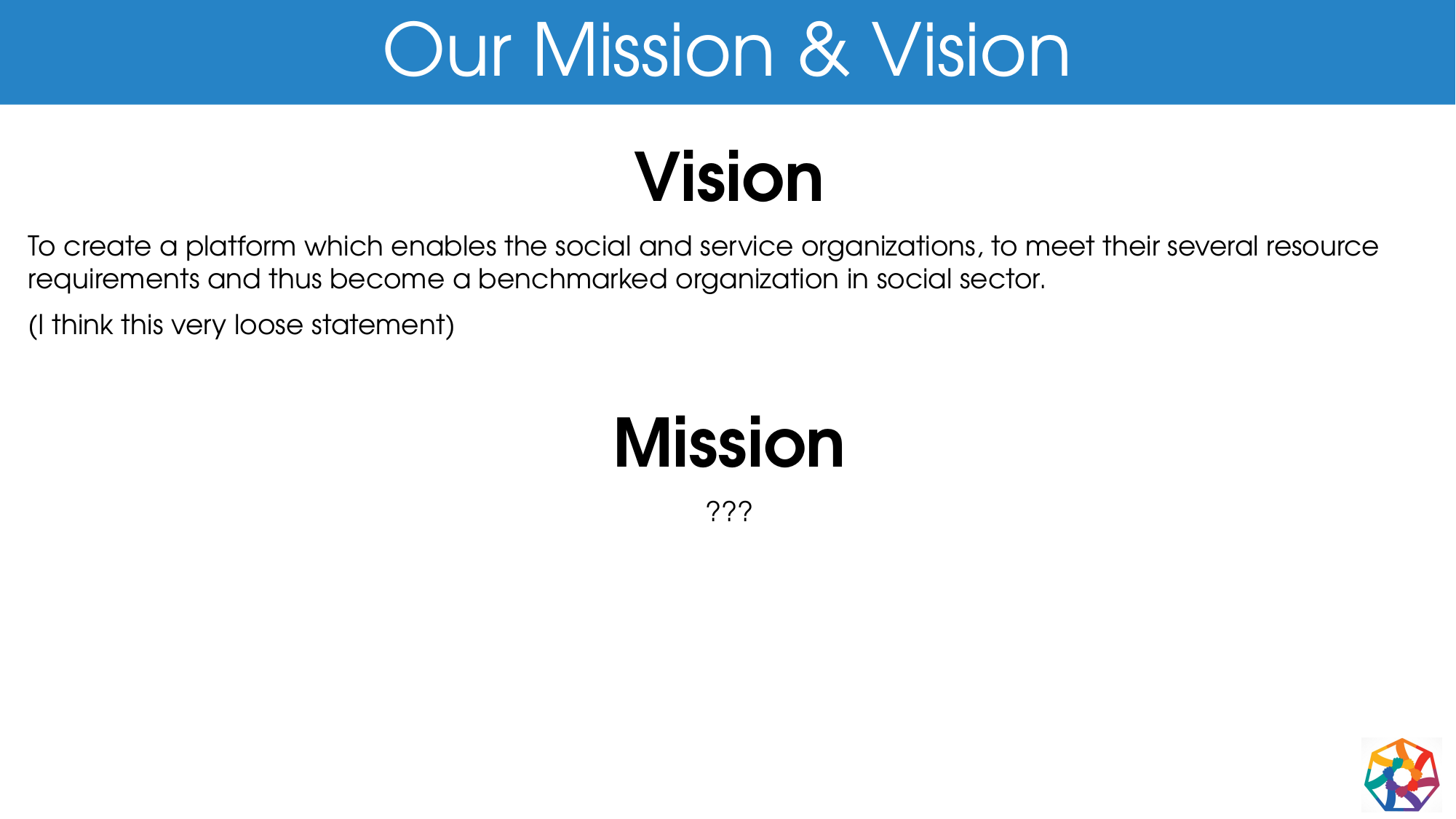

# Our Mission & Vision
Vision
To create a platform which enables the social and service organizations, to meet their several resource requirements and thus become a benchmarked organization in social sector.
(I think this very loose statement)

Mission
???